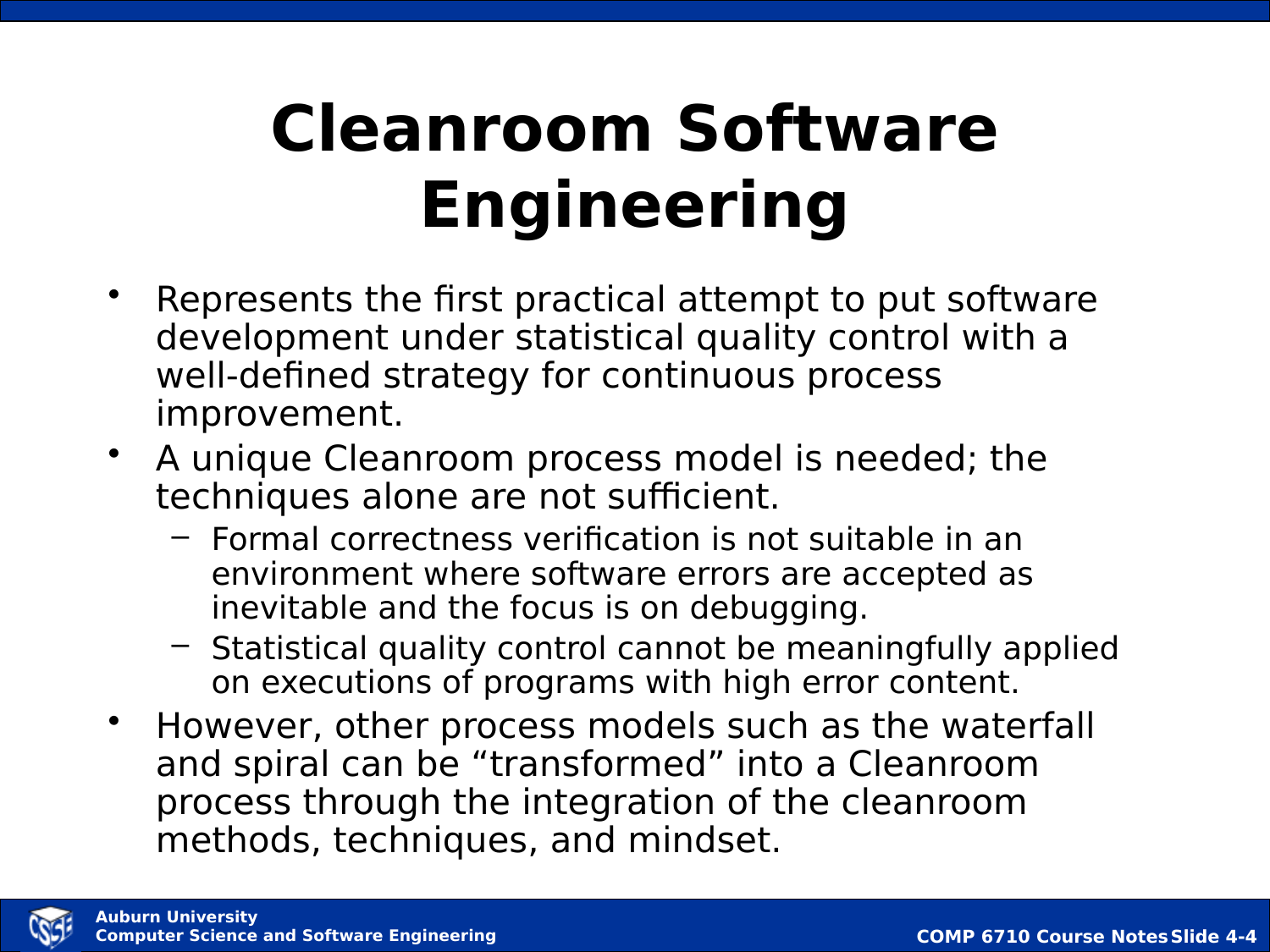

# Cleanroom Software Engineering
Represents the first practical attempt to put software development under statistical quality control with a well-defined strategy for continuous process improvement.
A unique Cleanroom process model is needed; the techniques alone are not sufficient.
Formal correctness verification is not suitable in an environment where software errors are accepted as inevitable and the focus is on debugging.
Statistical quality control cannot be meaningfully applied on executions of programs with high error content.
However, other process models such as the waterfall and spiral can be “transformed” into a Cleanroom process through the integration of the cleanroom methods, techniques, and mindset.